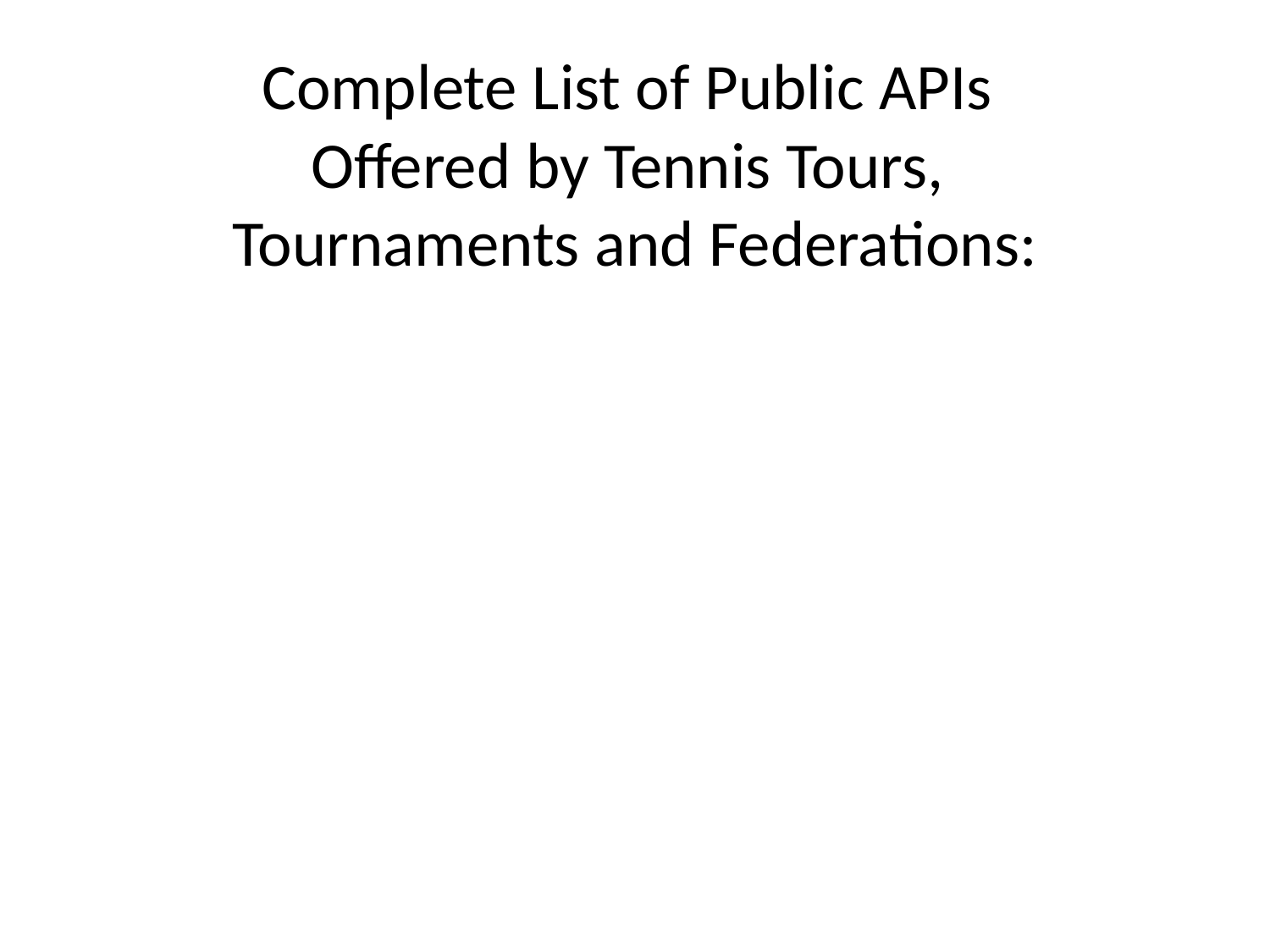

# Complete List of Public APIs Offered by Tennis Tours, Tournaments and Federations: